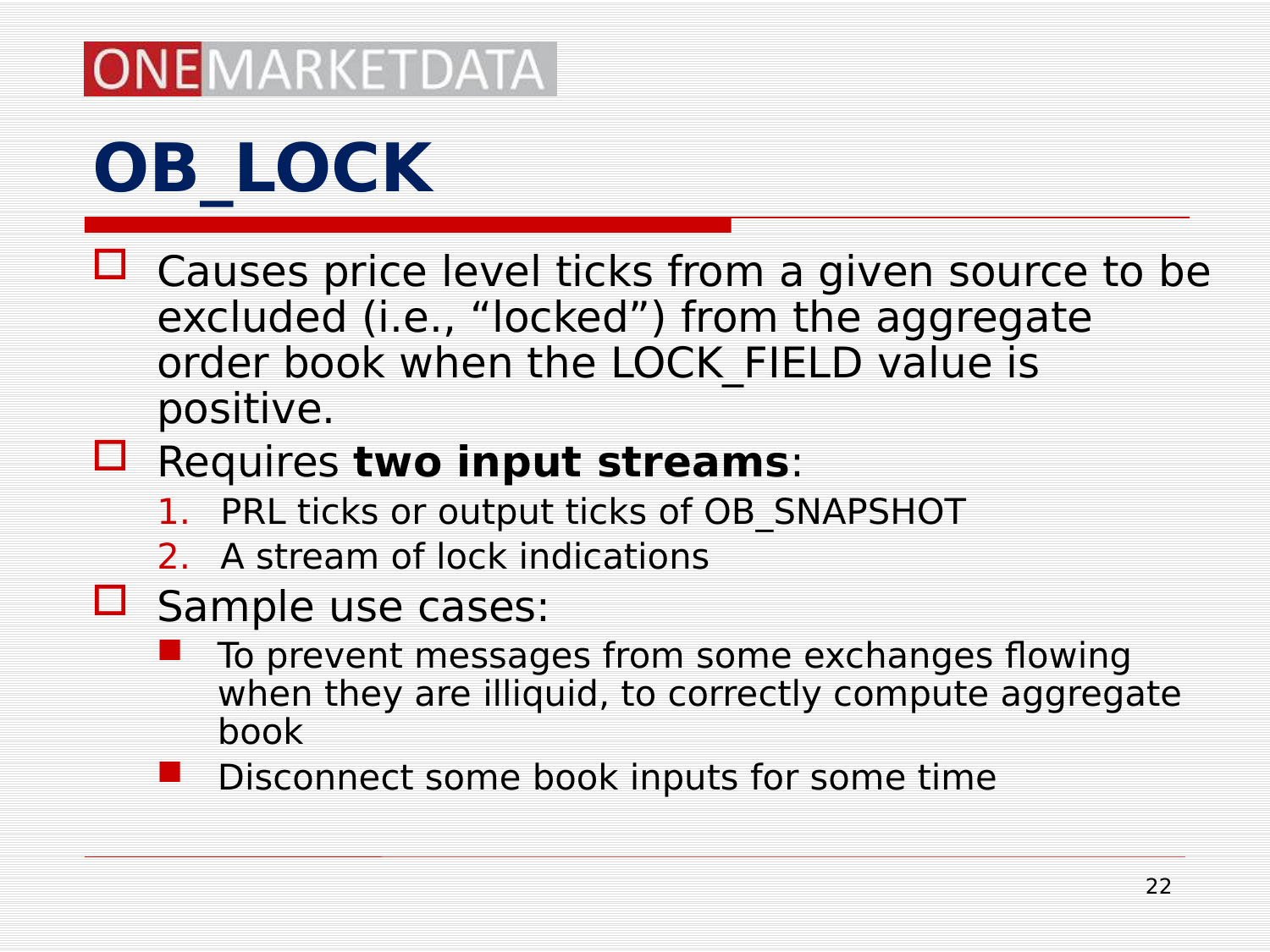

# OB_LOCK
Causes price level ticks from a given source to be excluded (i.e., “locked”) from the aggregate order book when the LOCK_FIELD value is positive.
Requires two input streams:
PRL ticks or output ticks of OB_SNAPSHOT
A stream of lock indications
Sample use cases:
To prevent messages from some exchanges flowing when they are illiquid, to correctly compute aggregate book
Disconnect some book inputs for some time
22